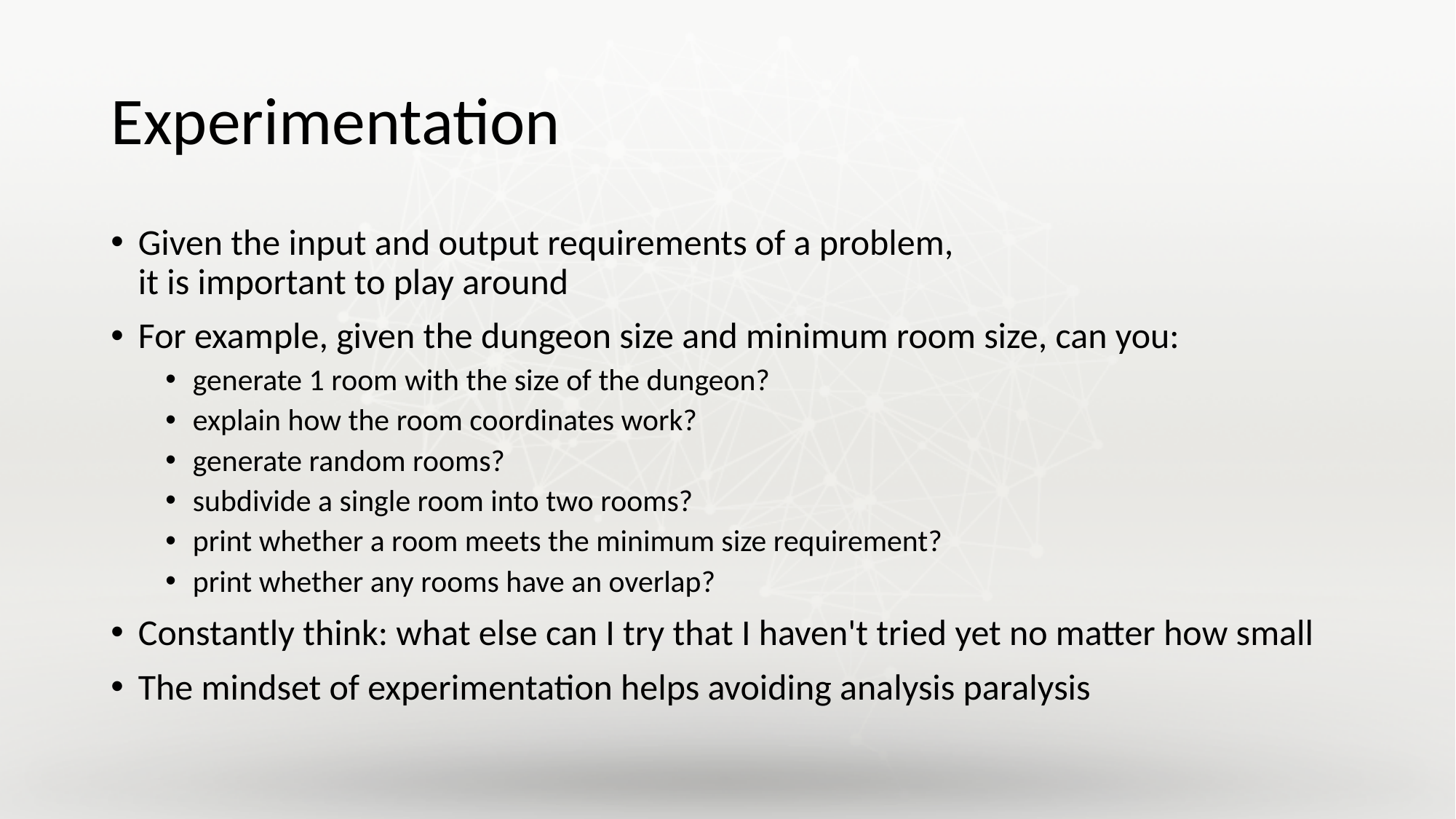

# Experimentation
Given the input and output requirements of a problem,
it is important to play around
For example, given the dungeon size and minimum room size, can you:
generate 1 room with the size of the dungeon?
explain how the room coordinates work?
generate random rooms?
subdivide a single room into two rooms?
print whether a room meets the minimum size requirement?
print whether any rooms have an overlap?
Constantly think: what else can I try that I haven't tried yet no matter how small
The mindset of experimentation helps avoiding analysis paralysis